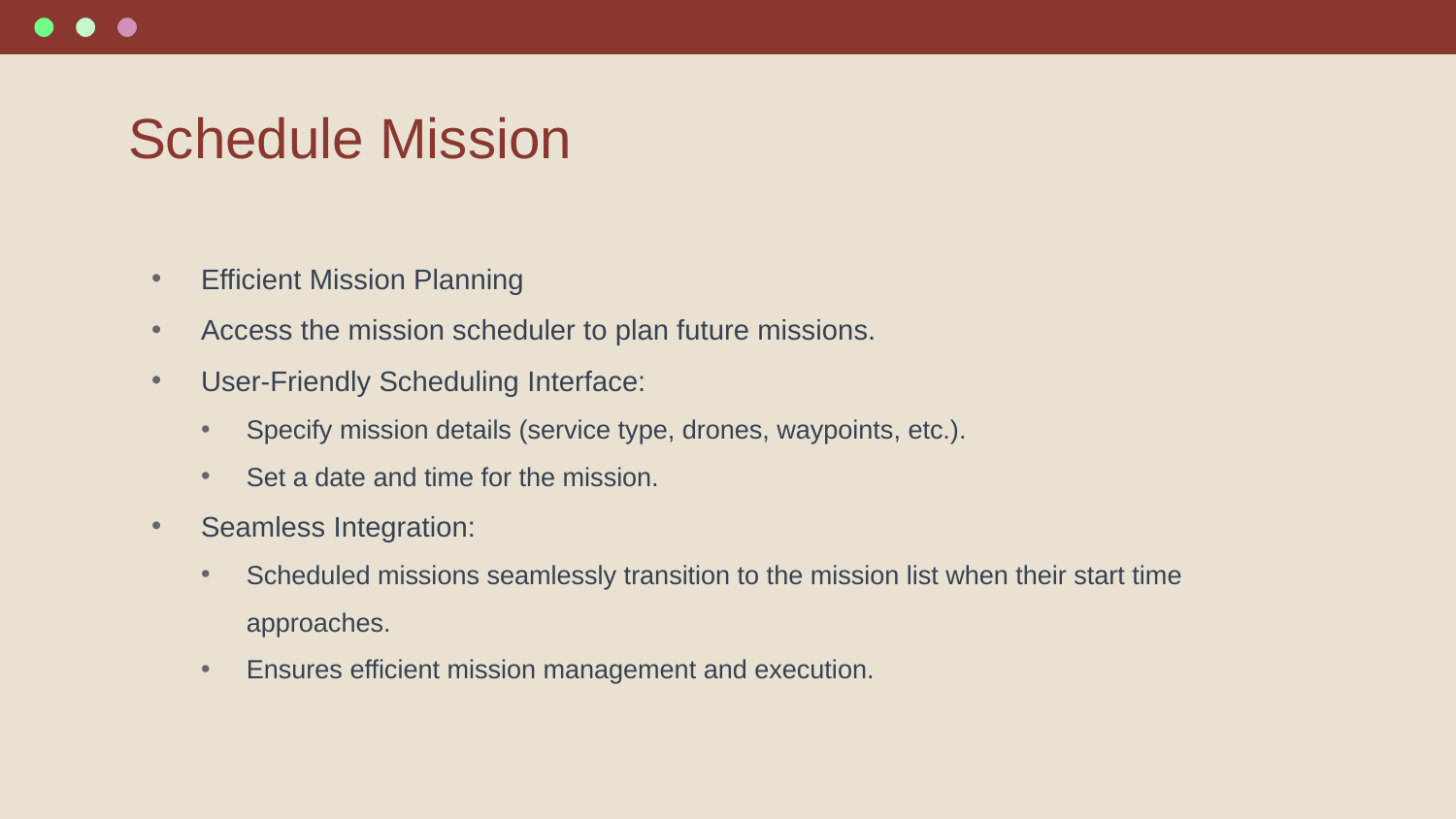

# Schedule Mission
Efficient Mission Planning
Access the mission scheduler to plan future missions.
User-Friendly Scheduling Interface:
Specify mission details (service type, drones, waypoints, etc.).
Set a date and time for the mission.
Seamless Integration:
Scheduled missions seamlessly transition to the mission list when their start time approaches.
Ensures efficient mission management and execution.